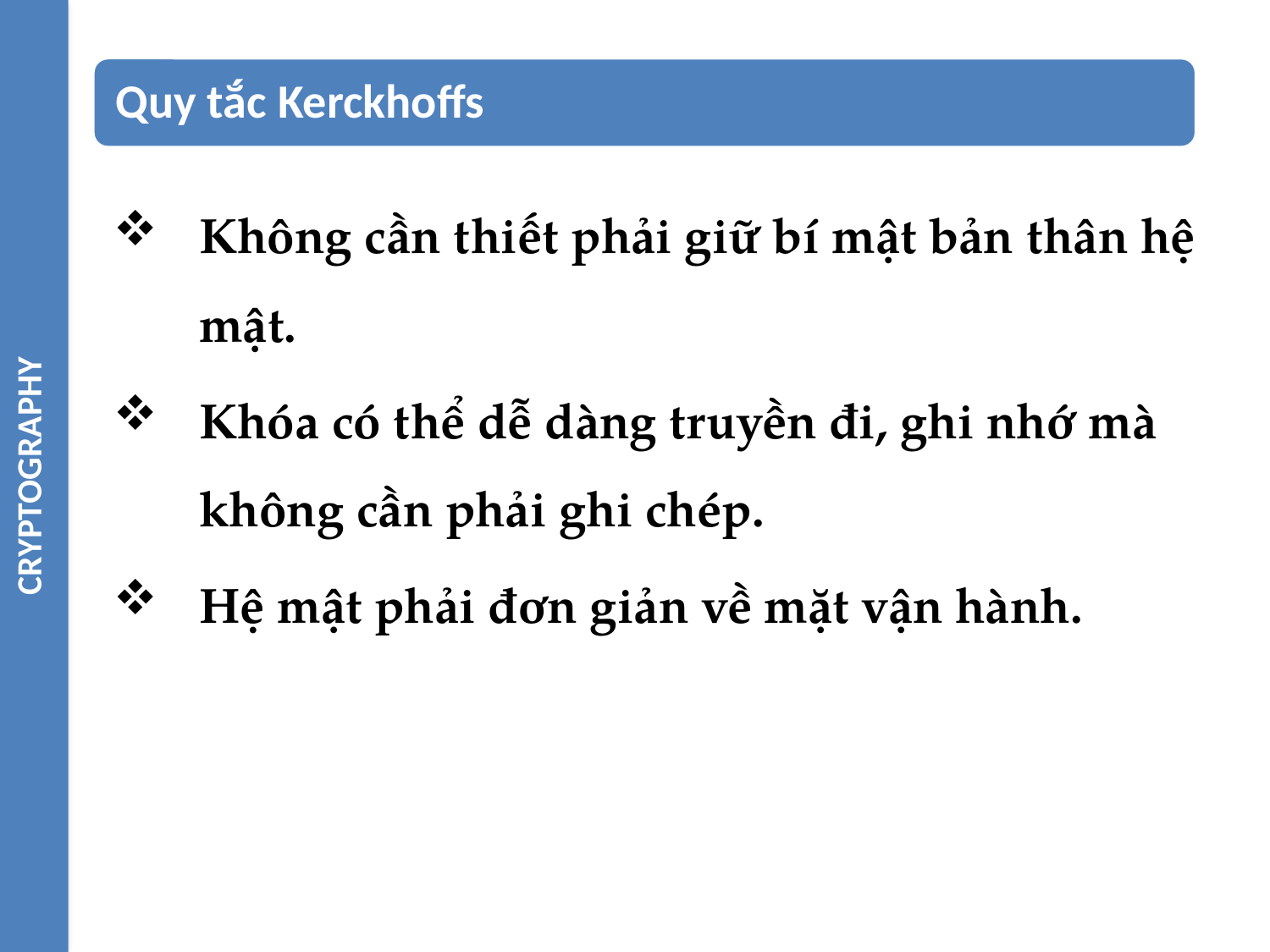

CRYPTOGRAPHY
Quy tắc Kerckhoffs
Không cần thiết phải giữ bí mật bản thân hệ mật.
Khóa có thể dễ dàng truyền đi, ghi nhớ mà không cần phải ghi chép.
Hệ mật phải đơn giản về mặt vận hành.